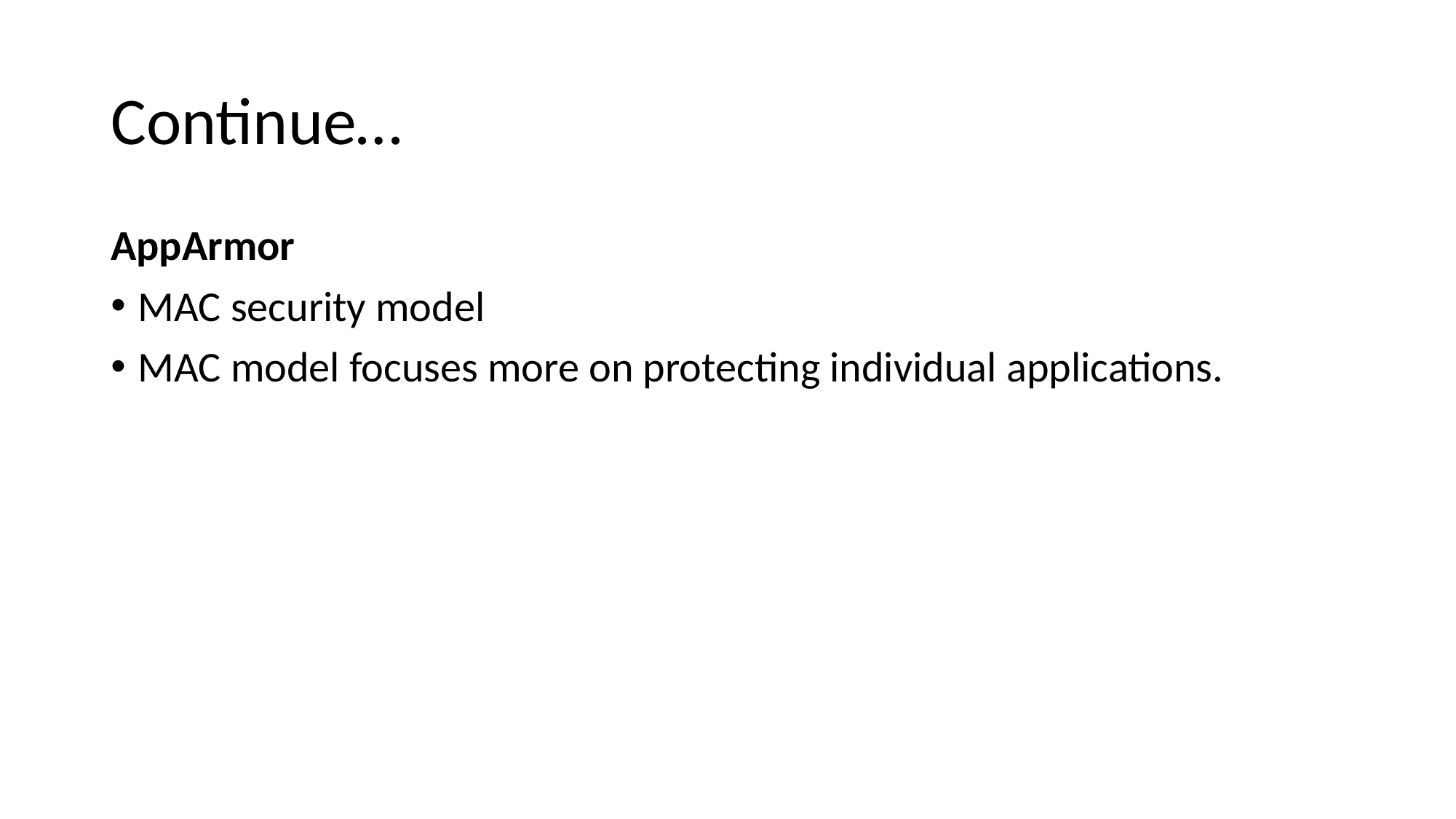

# Continue…
AppArmor
MAC security model
MAC model focuses more on protecting individual applications.